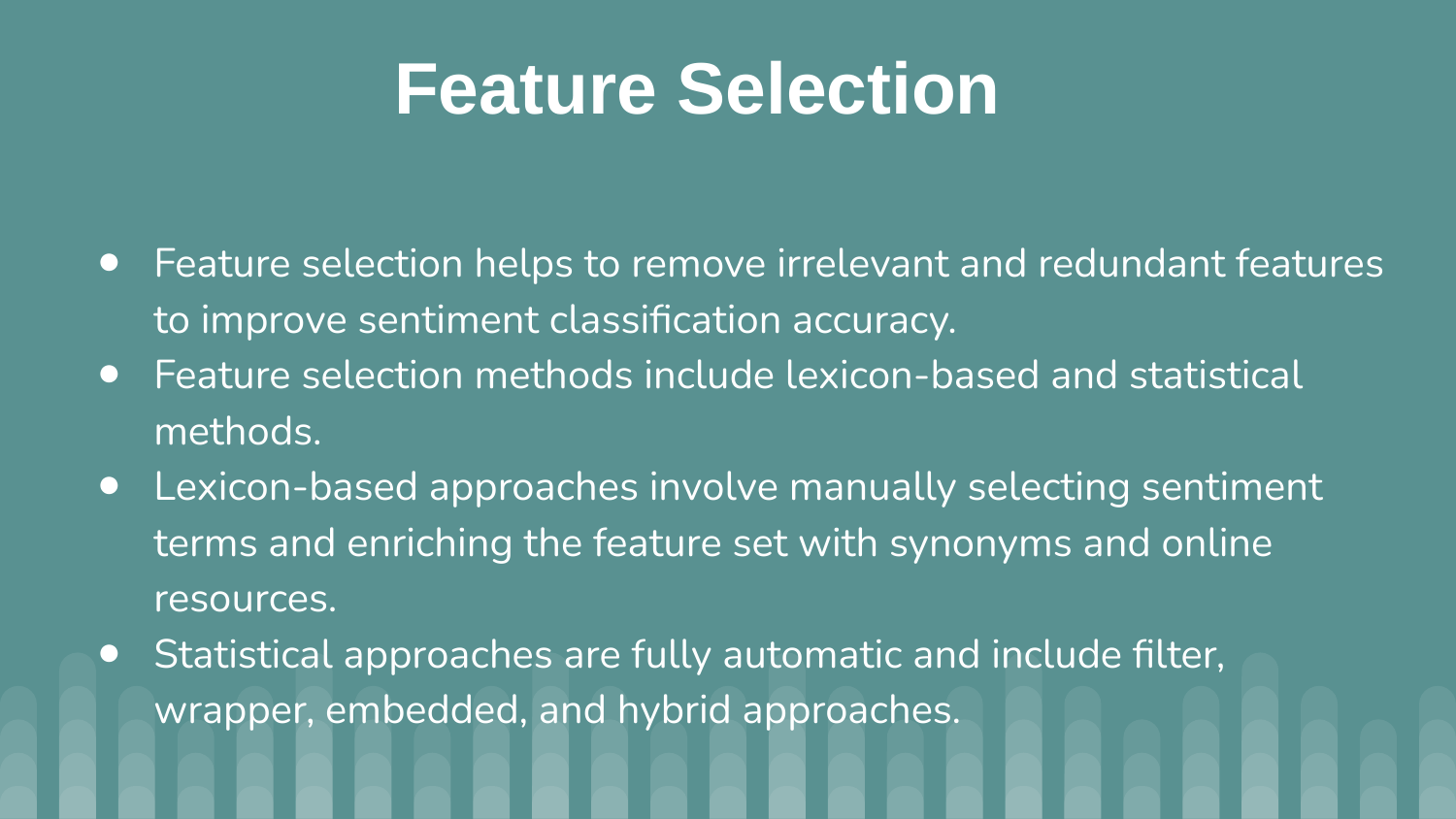

# Feature Selection
Feature selection helps to remove irrelevant and redundant features to improve sentiment classification accuracy.
Feature selection methods include lexicon-based and statistical methods.
Lexicon-based approaches involve manually selecting sentiment terms and enriching the feature set with synonyms and online resources.
Statistical approaches are fully automatic and include filter, wrapper, embedded, and hybrid approaches.